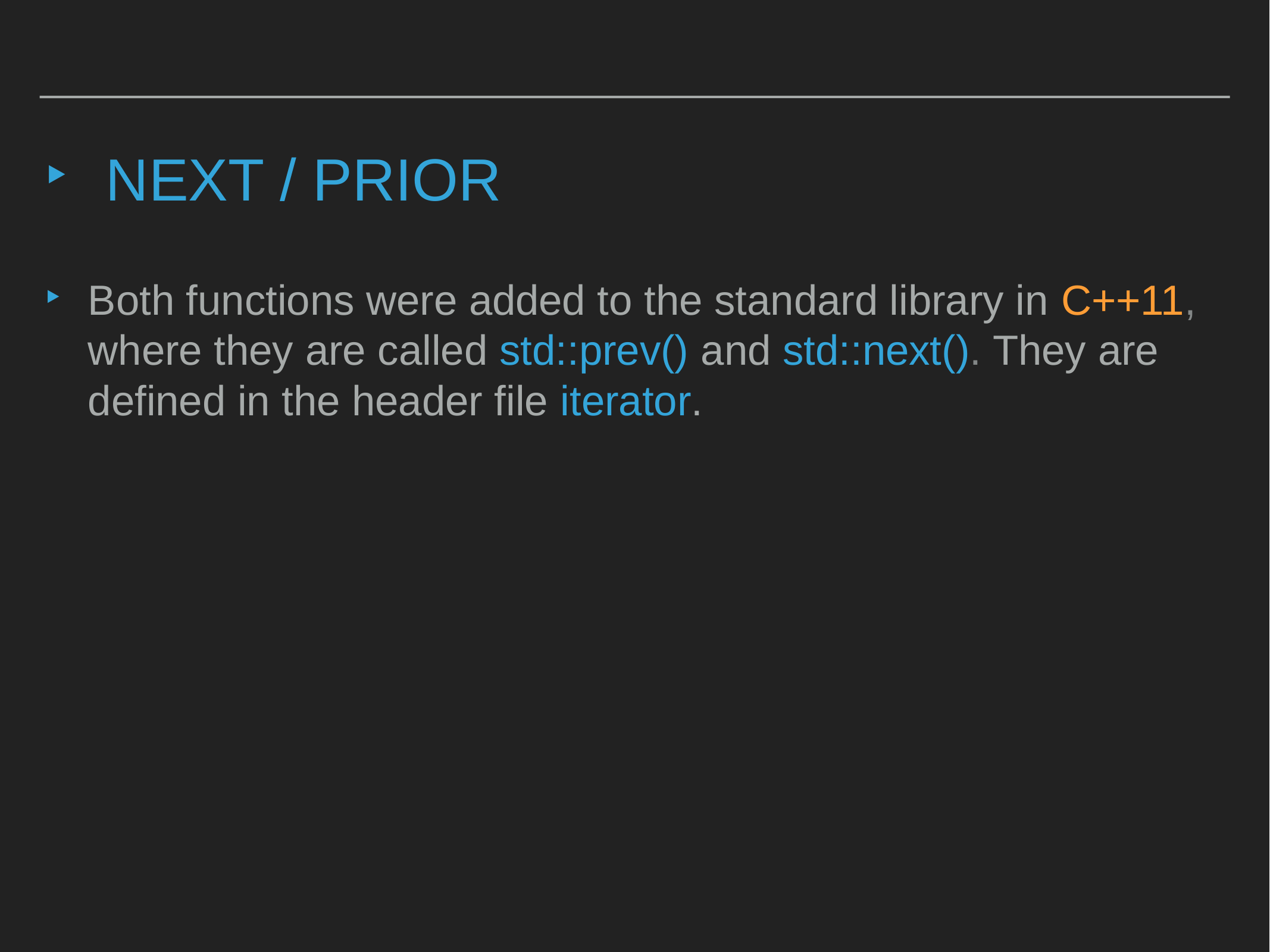

9
# Next / prior
Both functions were added to the standard library in C++11, where they are called std::prev() and std::next(). They are defined in the header file iterator.